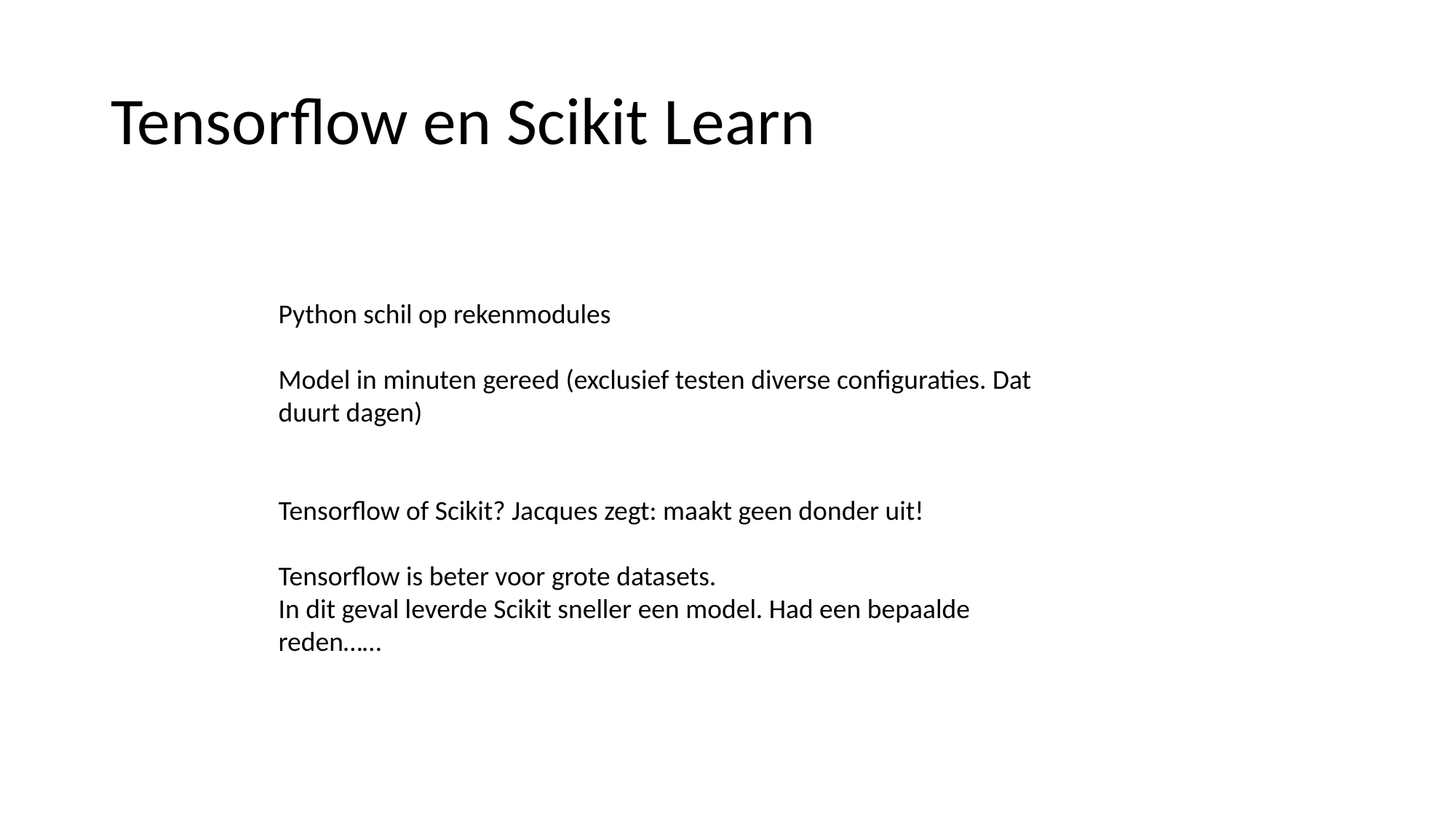

# Tensorflow en Scikit Learn
Python schil op rekenmodules

Model in minuten gereed (exclusief testen diverse configuraties. Dat duurt dagen)

Tensorflow of Scikit? Jacques zegt: maakt geen donder uit!

Tensorflow is beter voor grote datasets.
In dit geval leverde Scikit sneller een model. Had een bepaalde reden……